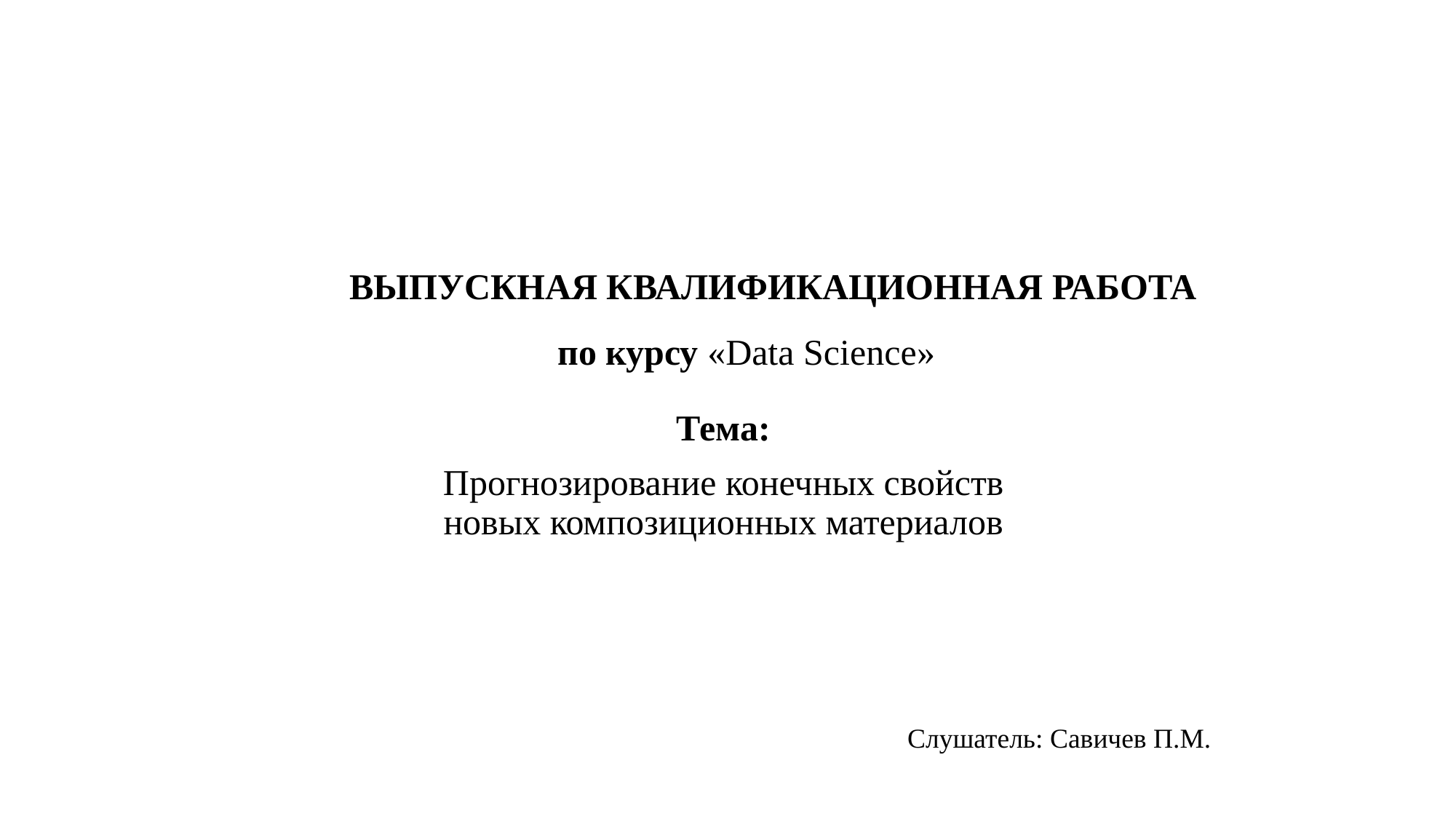

# ВЫПУСКНАЯ КВАЛИФИКАЦИОННАЯ РАБОТА по курсу «Data Science»
Тема:
Прогнозирование конечных свойств новых композиционных материалов
Слушатель: Савичев П.М.